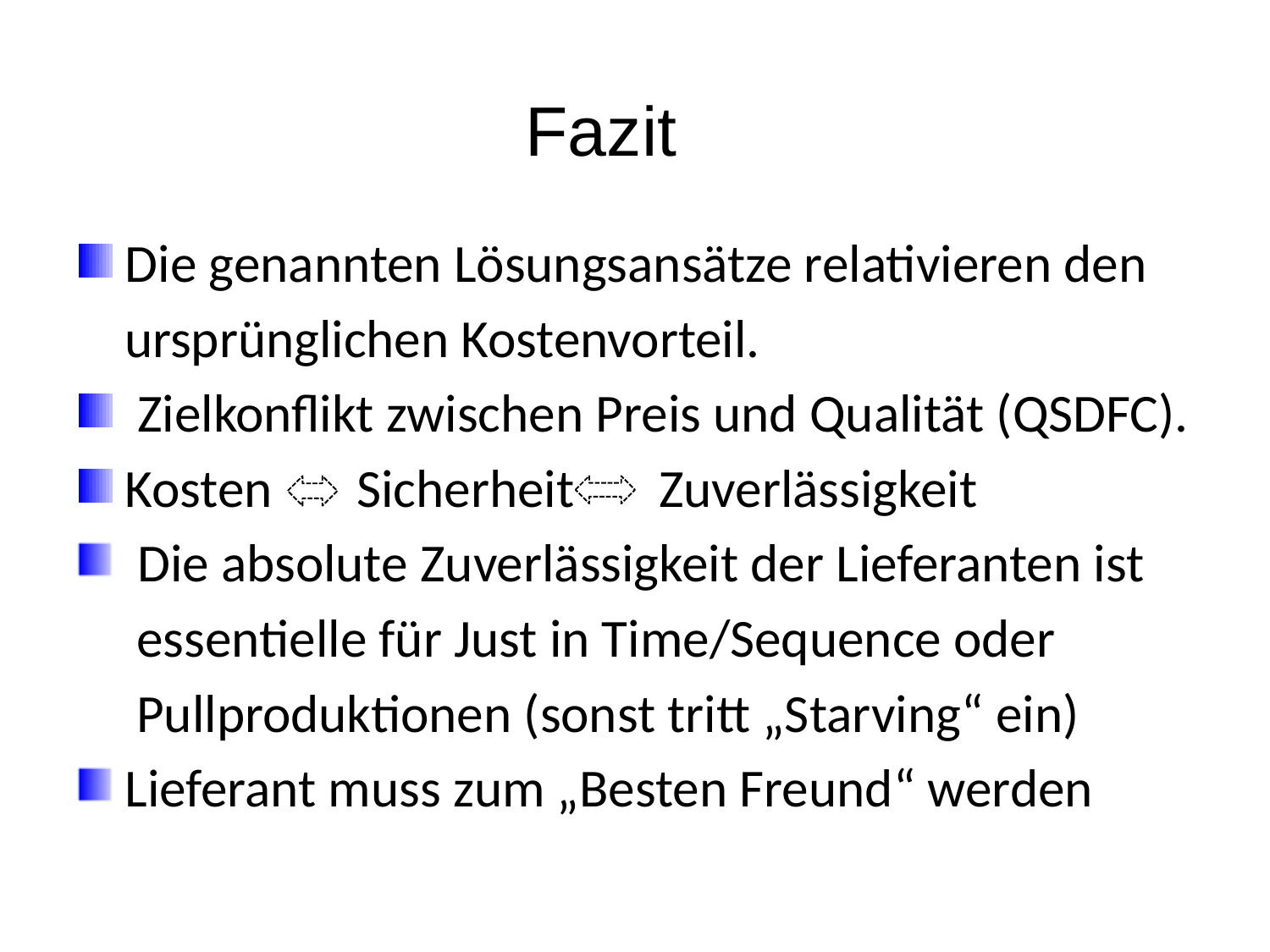

# Fazit
Die genannten Lösungsansätze relativieren den
    ursprünglichen Kostenvorteil.
 Zielkonflikt zwischen Preis und Qualität (QSDFC).
Kosten       Sicherheit       Zuverlässigkeit
 Die absolute Zuverlässigkeit der Lieferanten ist
     essentielle für Just in Time/Sequence oder
     Pullproduktionen (sonst tritt „Starving“ ein)
Lieferant muss zum „Besten Freund“ werden